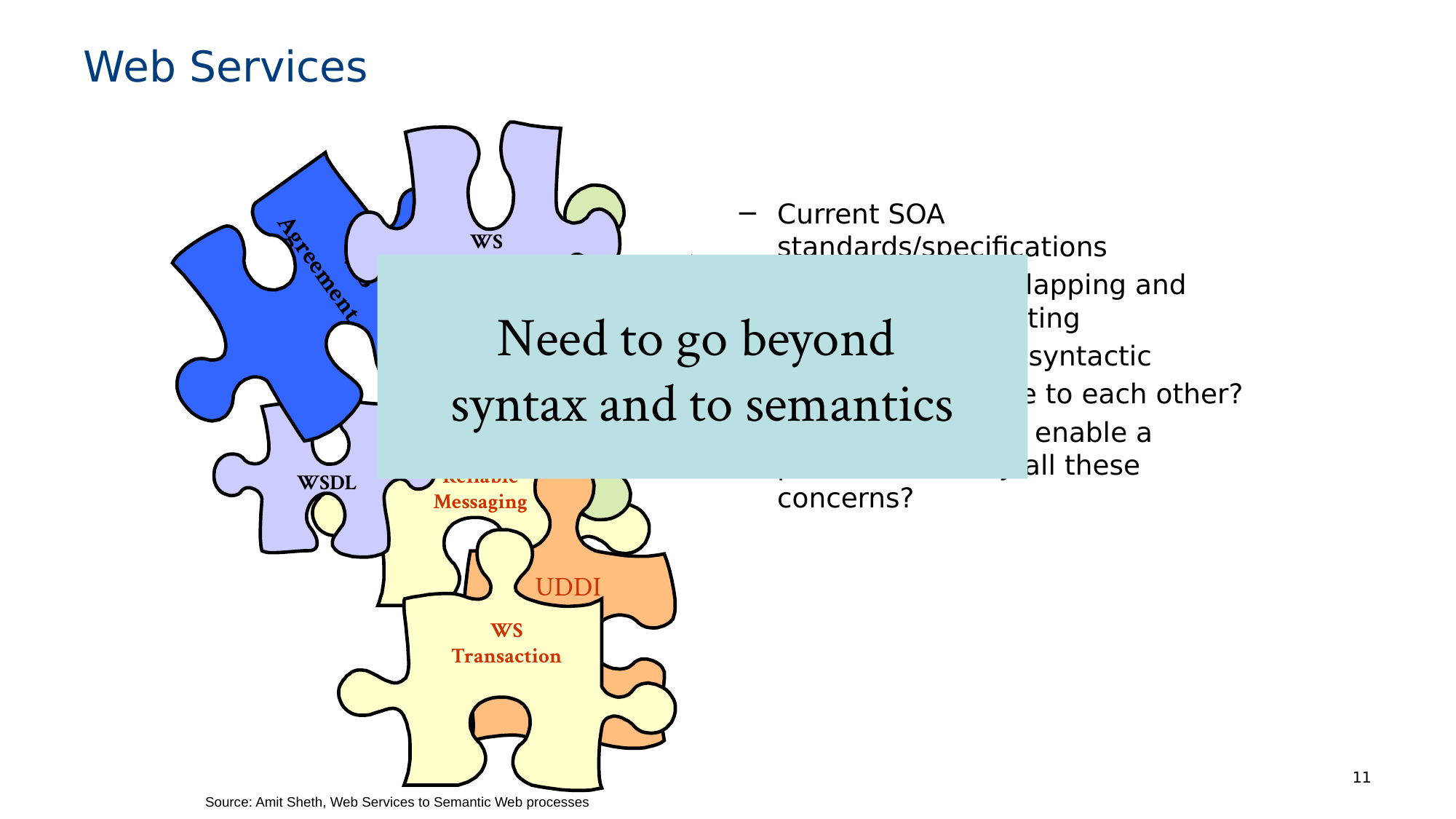

# Web Services

WS Correlation
WS
Agreement

WS
Policy

Current SOA standards/specifications
Too many overlapping and non-interoperating
Structural and syntactic
How do they relate to each other?
What is needed to enable a process to satisfy all these concerns?

Need to go beyond
syntax and to semantics
WS
Reliable Messaging

WSDL
UDDI
WS
Transaction
11
Source: Amit Sheth, Web Services to Semantic Web processes